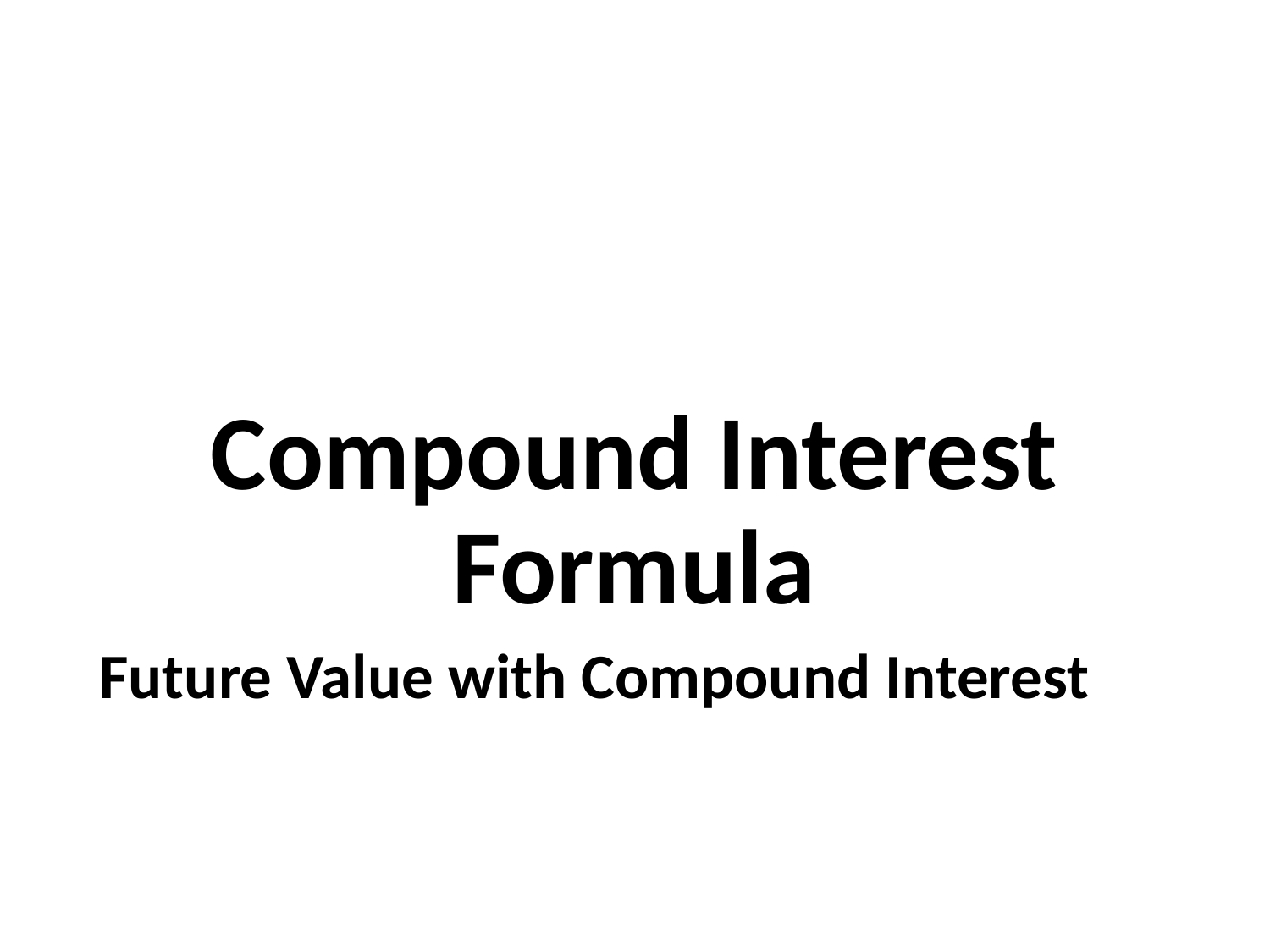

# Compound Interest Formula
Future Value with Compound Interest